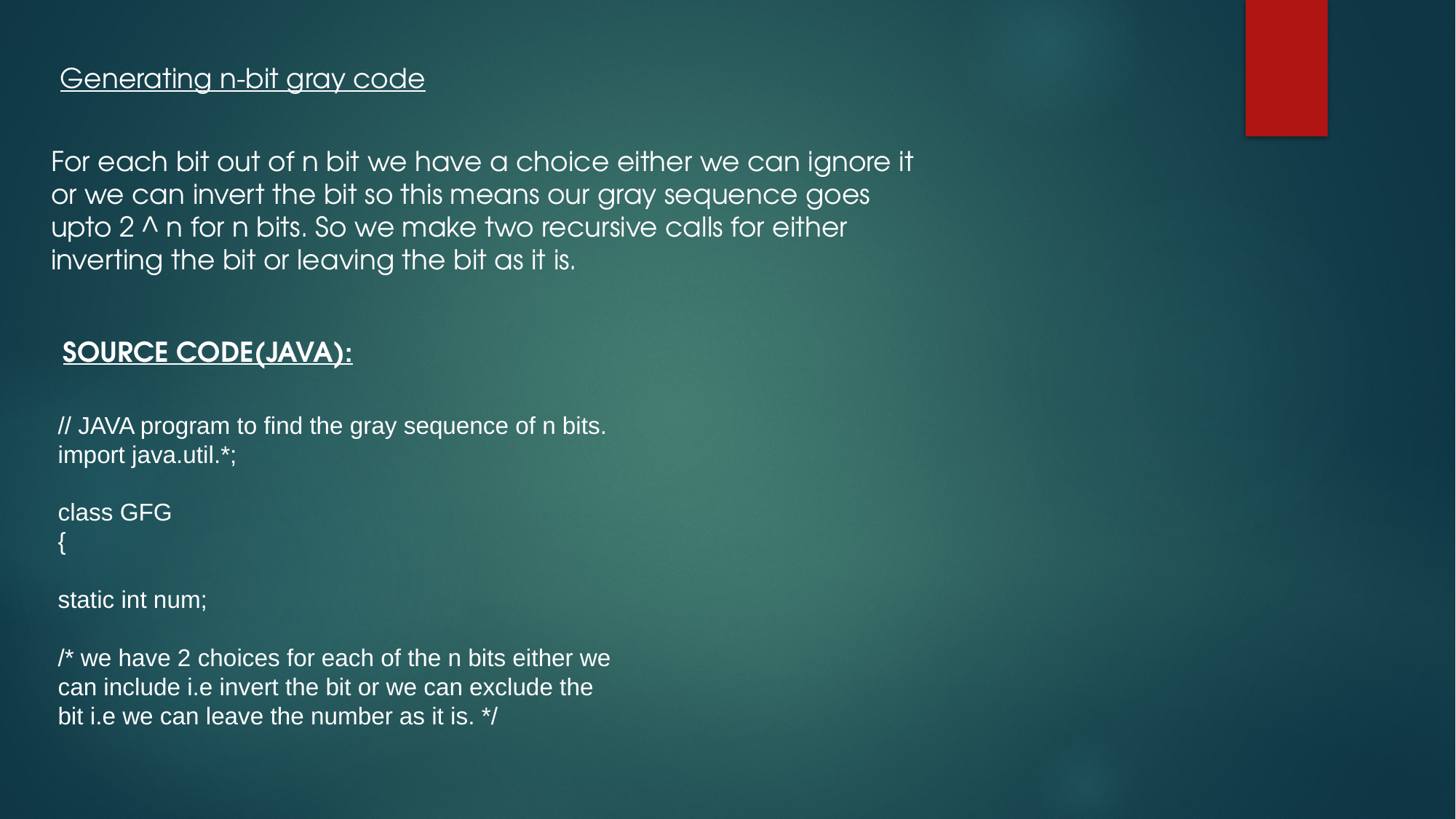

Generating n-bit gray code
For each bit out of n bit we have a choice either we can ignore it or we can invert the bit so this means our gray sequence goes upto 2 ^ n for n bits. So we make two recursive calls for either inverting the bit or leaving the bit as it is.
SOURCE CODE(JAVA):
// JAVA program to find the gray sequence of n bits.
import java.util.*;

class GFG
{

static int num;

/* we have 2 choices for each of the n bits either we
can include i.e invert the bit or we can exclude the
bit i.e we can leave the number as it is. */